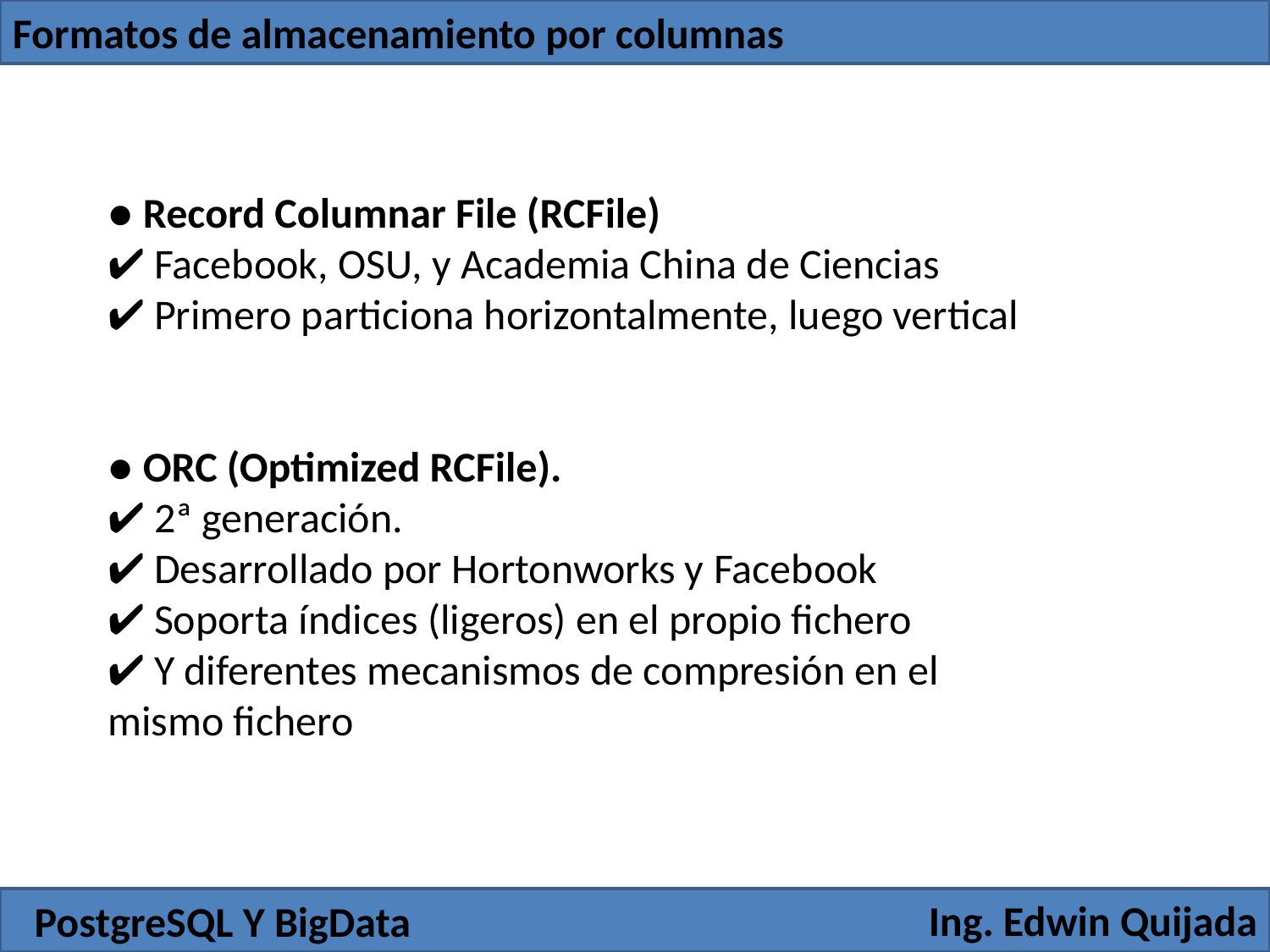

Formatos de almacenamiento por columnas

● Record Columnar File (RCFile)
✔ Facebook, OSU, y Academia China de Ciencias
✔ Primero particiona horizontalmente, luego vertical

● ORC (Optimized RCFile).
✔ 2ª generación.
✔ Desarrollado por Hortonworks y Facebook
✔ Soporta índices (ligeros) en el propio fichero
✔ Y diferentes mecanismos de compresión en el
mismo fichero
Ing. Edwin Quijada

PostgreSQL Y BigData